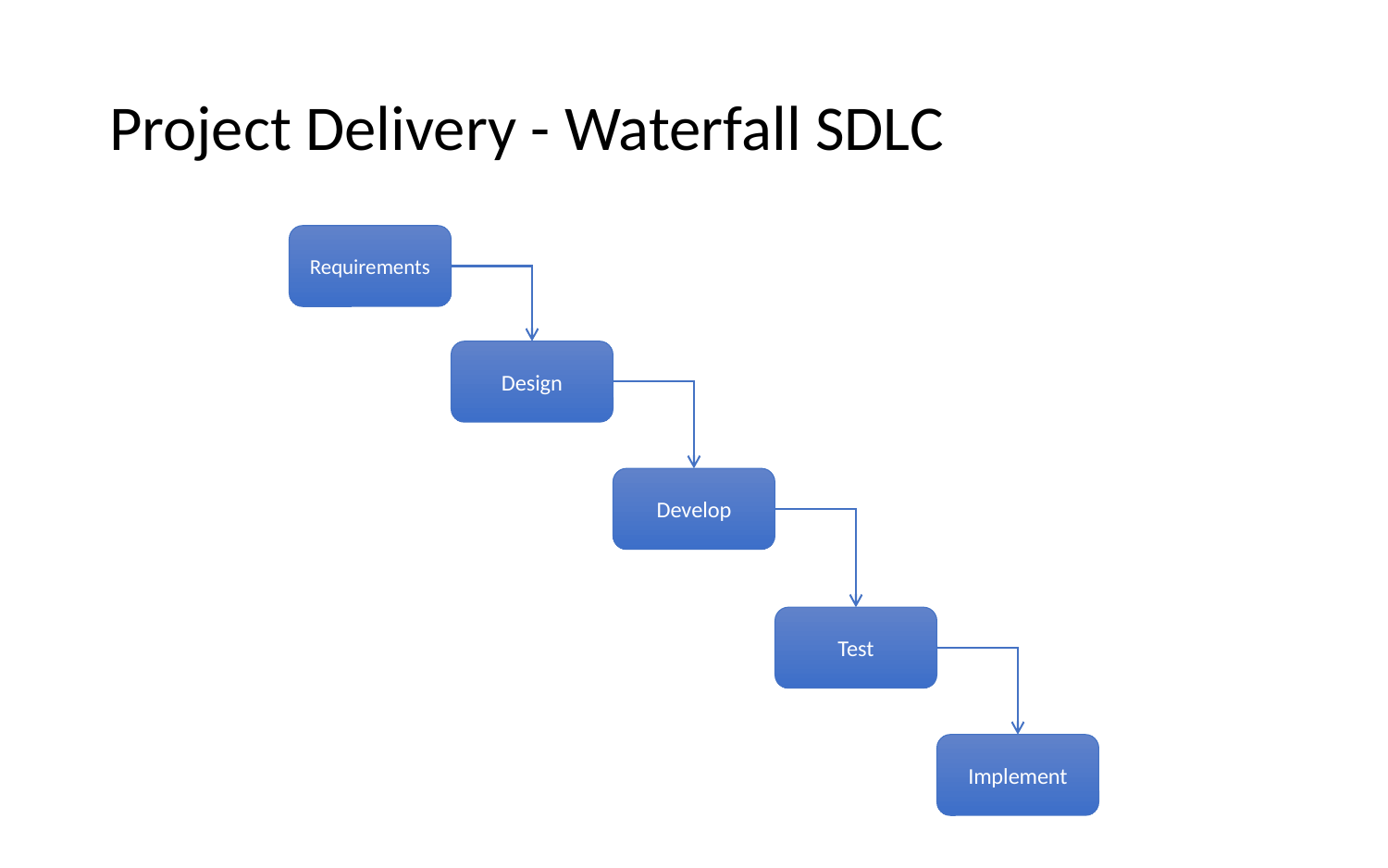

# Project Delivery - Waterfall SDLC
Requirements
Design
Develop
Test
Implement